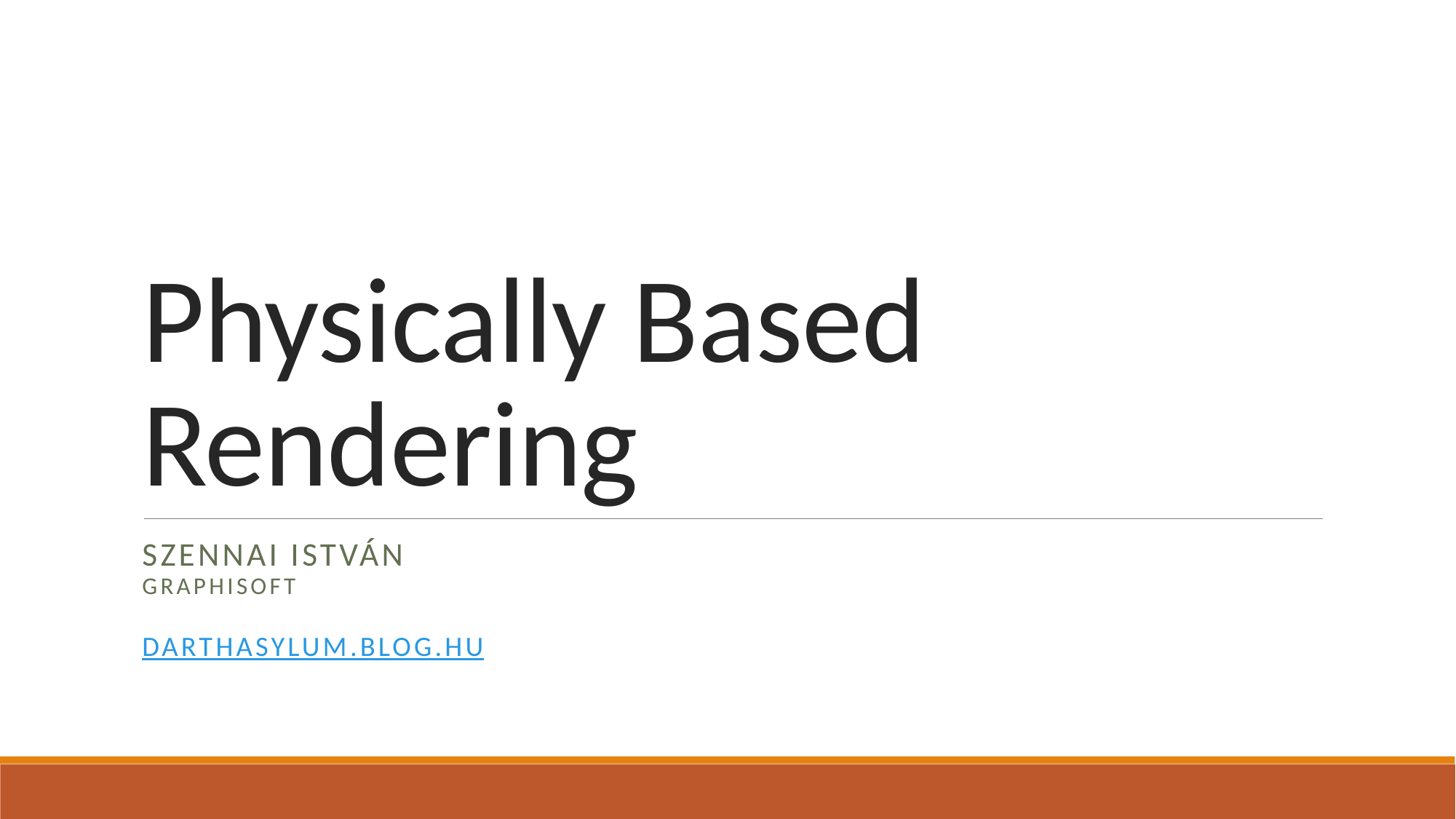

# Physically Based Rendering
Szennai István
Graphisoft
darthasylum.blog.hu